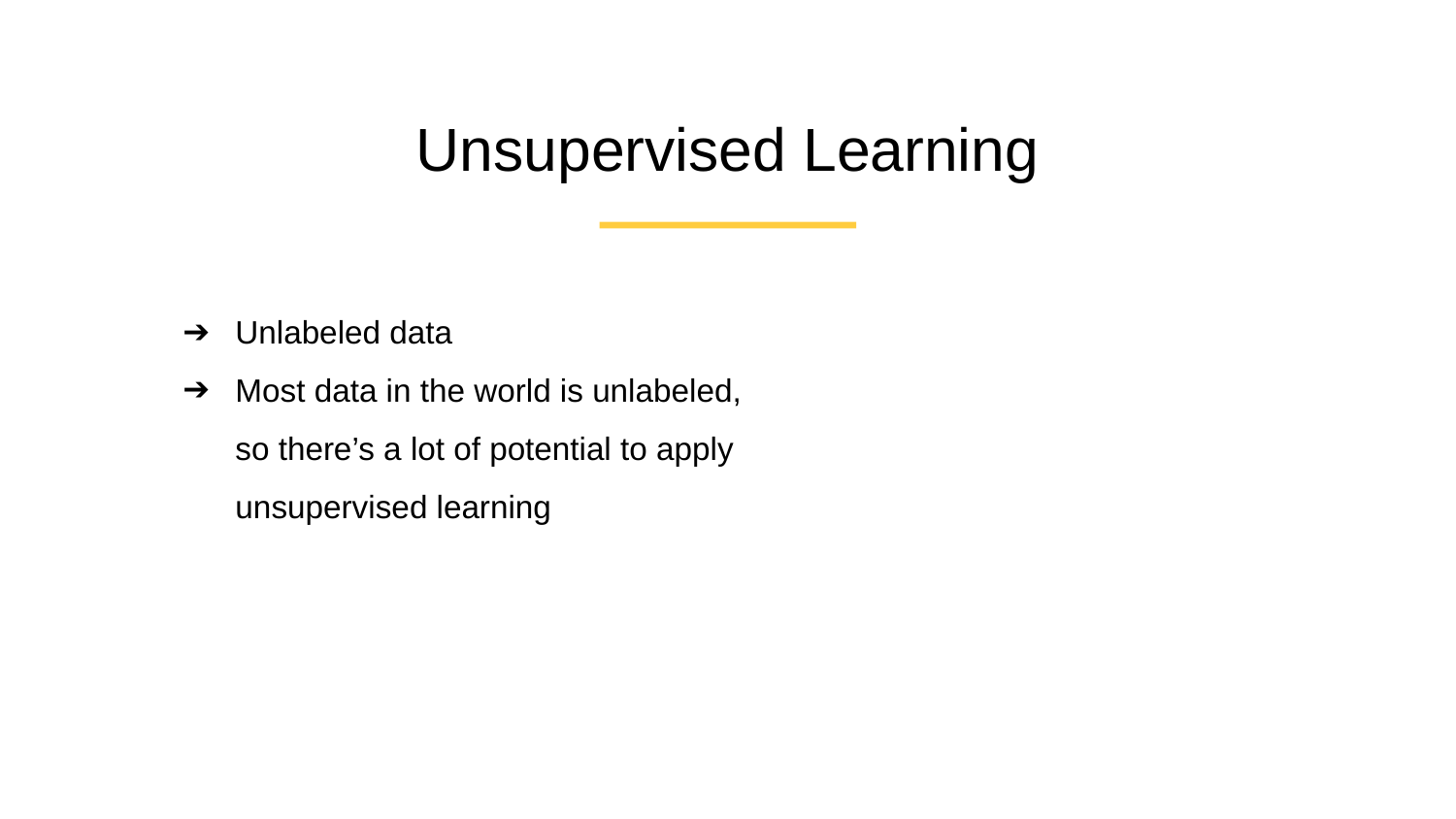

Unsupervised Learning

Unlabeled data
Most data in the world is unlabeled, so there’s a lot of potential to apply unsupervised learning